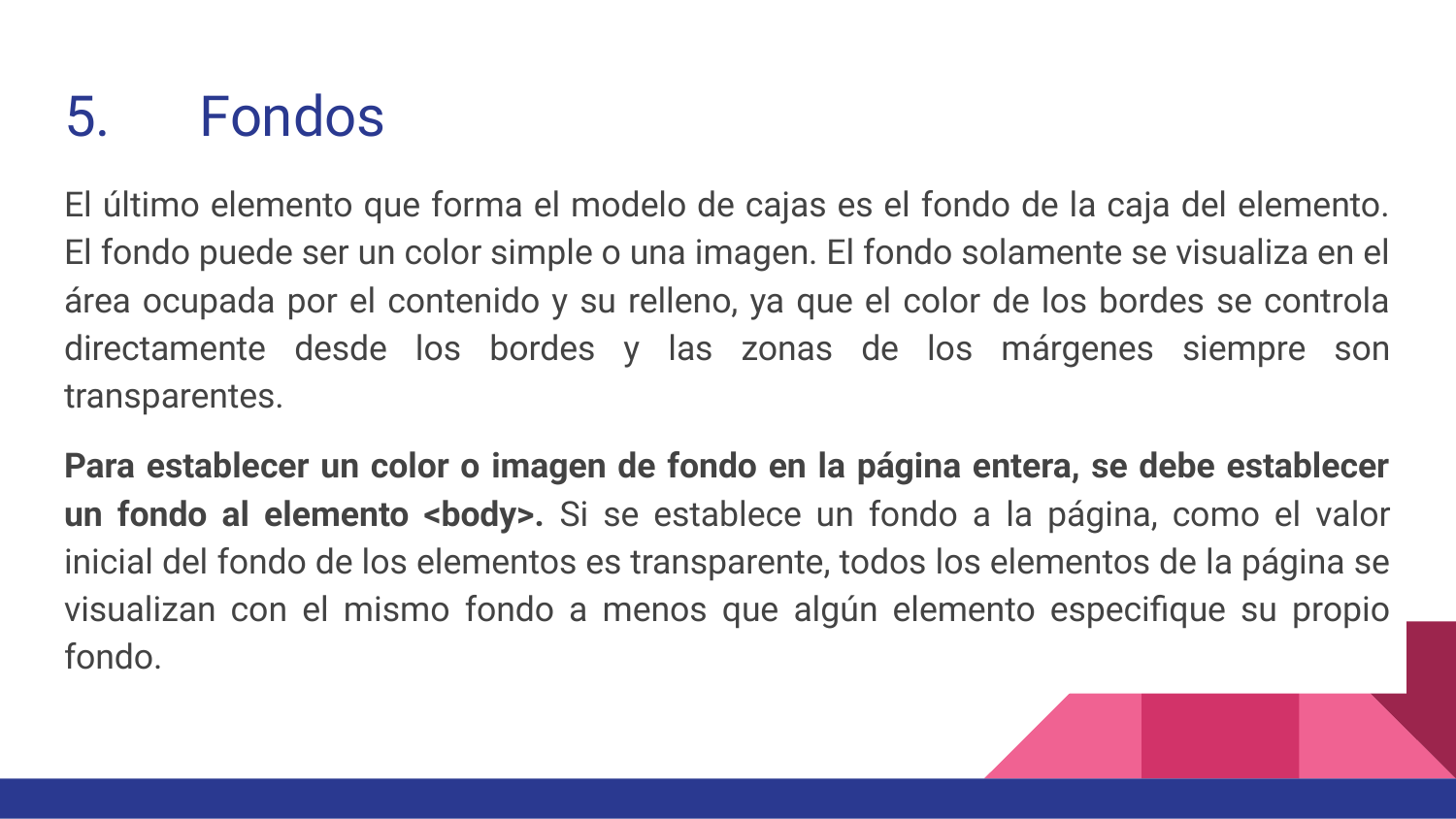

# 5. 	Fondos
El último elemento que forma el modelo de cajas es el fondo de la caja del elemento. El fondo puede ser un color simple o una imagen. El fondo solamente se visualiza en el área ocupada por el contenido y su relleno, ya que el color de los bordes se controla directamente desde los bordes y las zonas de los márgenes siempre son transparentes.
Para establecer un color o imagen de fondo en la página entera, se debe establecer un fondo al elemento <body>. Si se establece un fondo a la página, como el valor inicial del fondo de los elementos es transparente, todos los elementos de la página se visualizan con el mismo fondo a menos que algún elemento especifique su propio fondo.